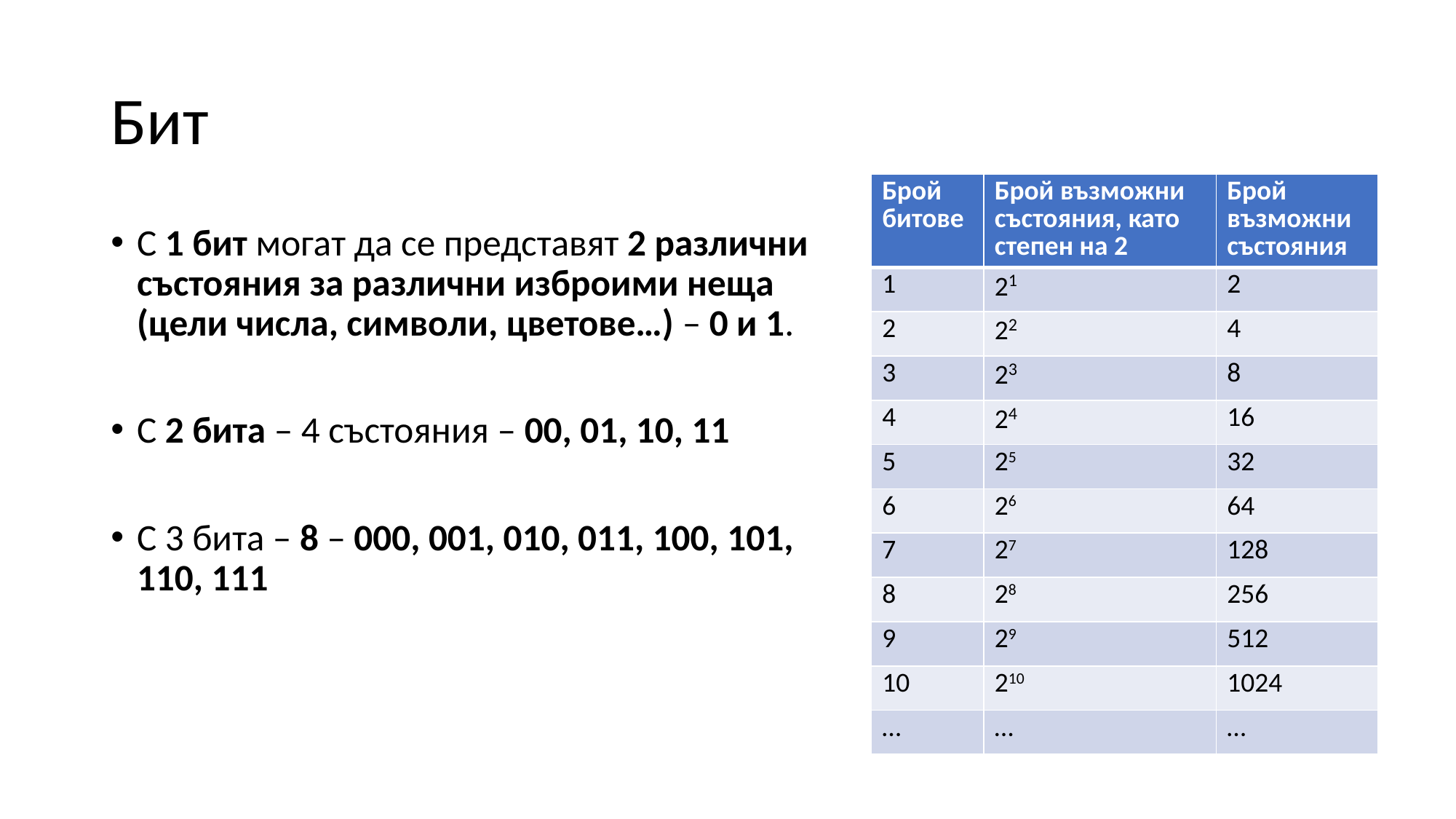

# Бит
| Брой битове | Брой възможни състояния, като степен на 2 | Брой възможни състояния |
| --- | --- | --- |
| 1 | 21 | 2 |
| 2 | 22 | 4 |
| 3 | 23 | 8 |
| 4 | 24 | 16 |
| 5 | 25 | 32 |
| 6 | 26 | 64 |
| 7 | 27 | 128 |
| 8 | 28 | 256 |
| 9 | 29 | 512 |
| 10 | 210 | 1024 |
| … | … | … |
С 1 бит могат да се представят 2 различни състояния за различни изброими неща (цели числа, символи, цветове…) – 0 и 1.

С 2 бита – 4 състояния – 00, 01, 10, 11

С 3 бита – 8 – 000, 001, 010, 011, 100, 101, 110, 111